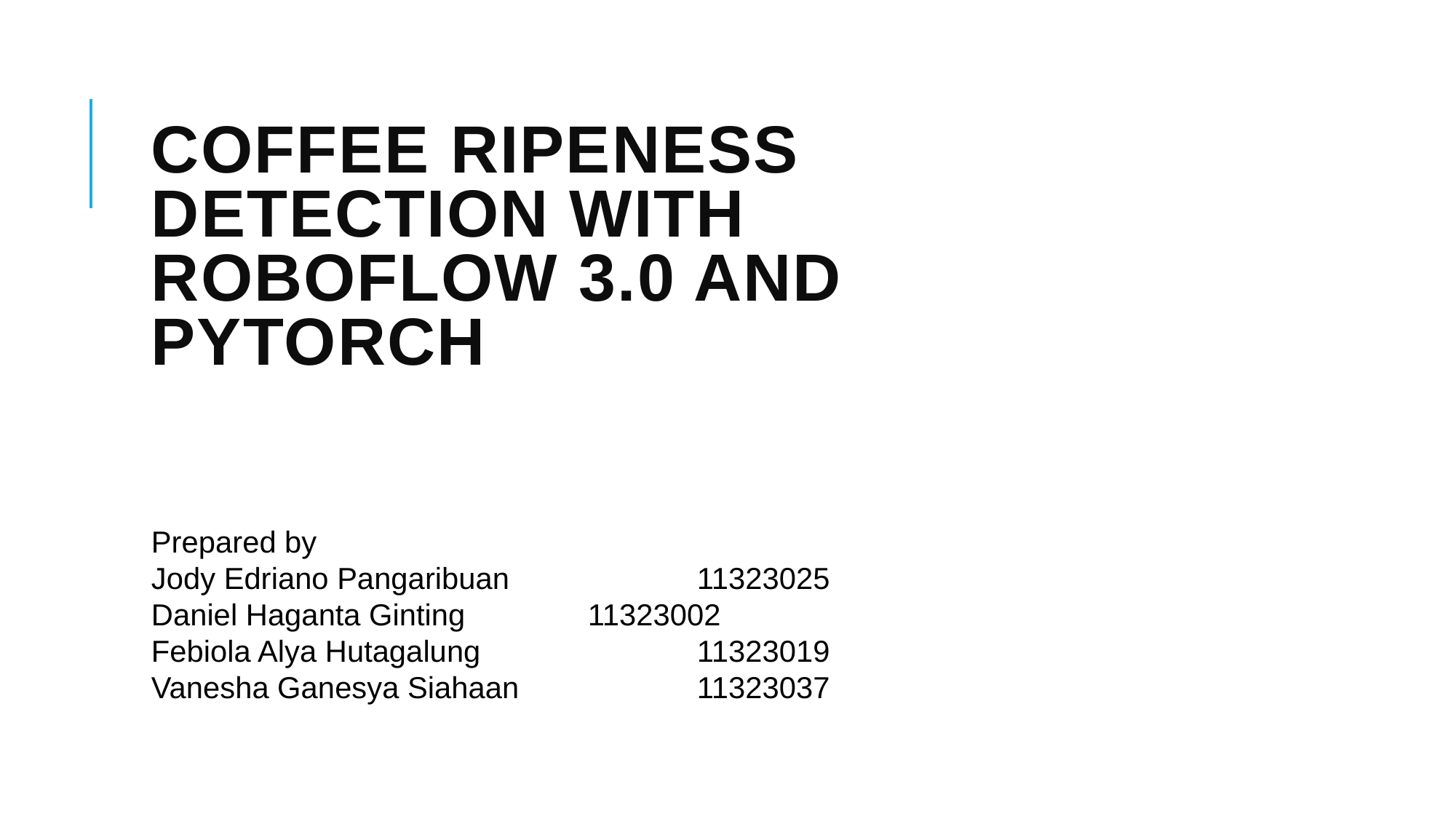

# Coffee Ripeness Detection with Roboflow 3.0 and PyTorch
Prepared by
Jody Edriano Pangaribuan		11323025
Daniel Haganta Ginting		11323002
Febiola Alya Hutagalung		11323019
Vanesha Ganesya Siahaan		11323037